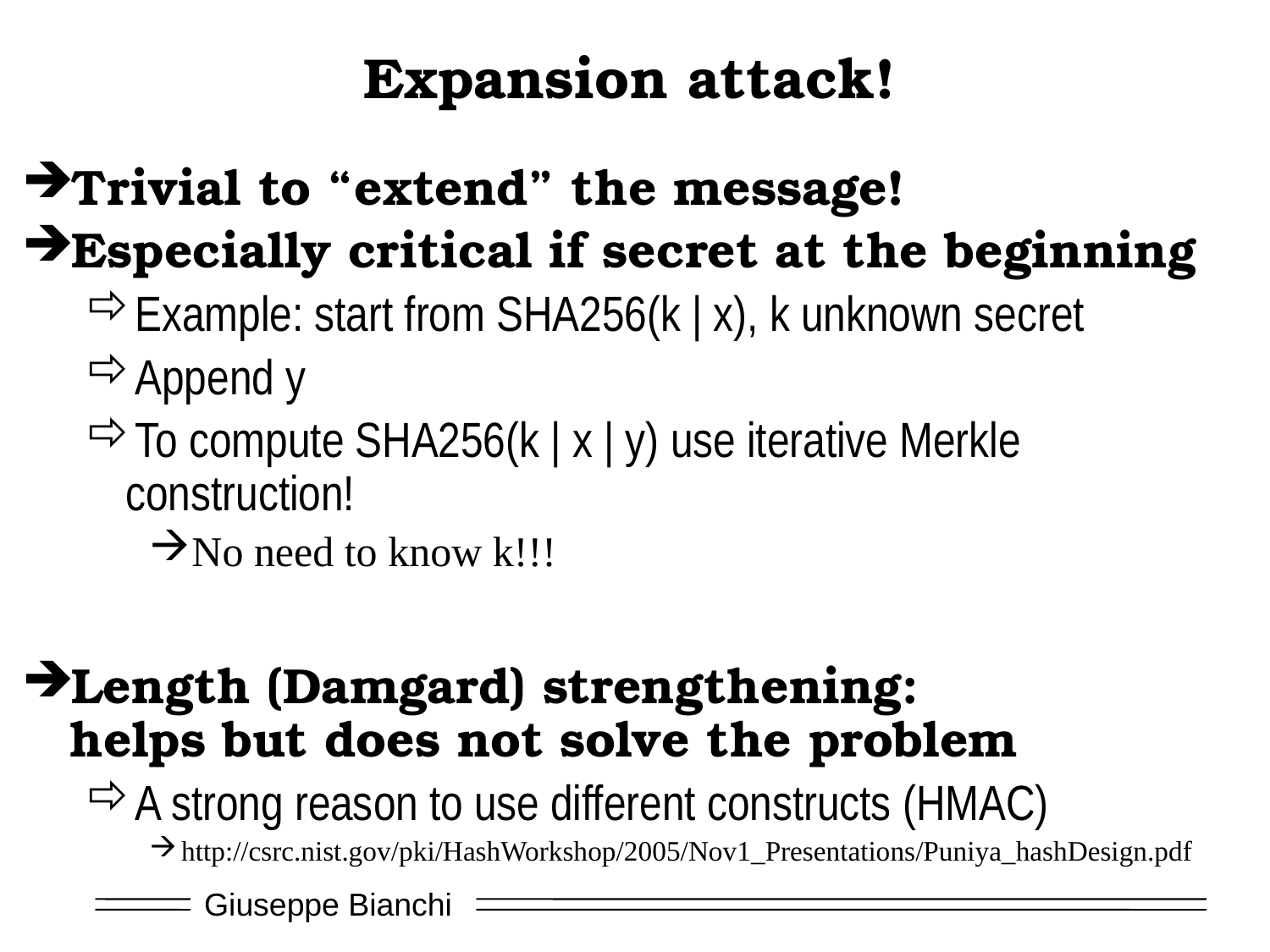

# Expansion attack!
Trivial to “extend” the message!
Especially critical if secret at the beginning
Example: start from SHA256(k | x), k unknown secret
Append y
To compute SHA256(k | x | y) use iterative Merkle construction!
No need to know k!!!

Length (Damgard) strengthening:
helps but does not solve the problem
A strong reason to use different constructs (HMAC)
http://csrc.nist.gov/pki/HashWorkshop/2005/Nov1_Presentations/Puniya_hashDesign.pdf